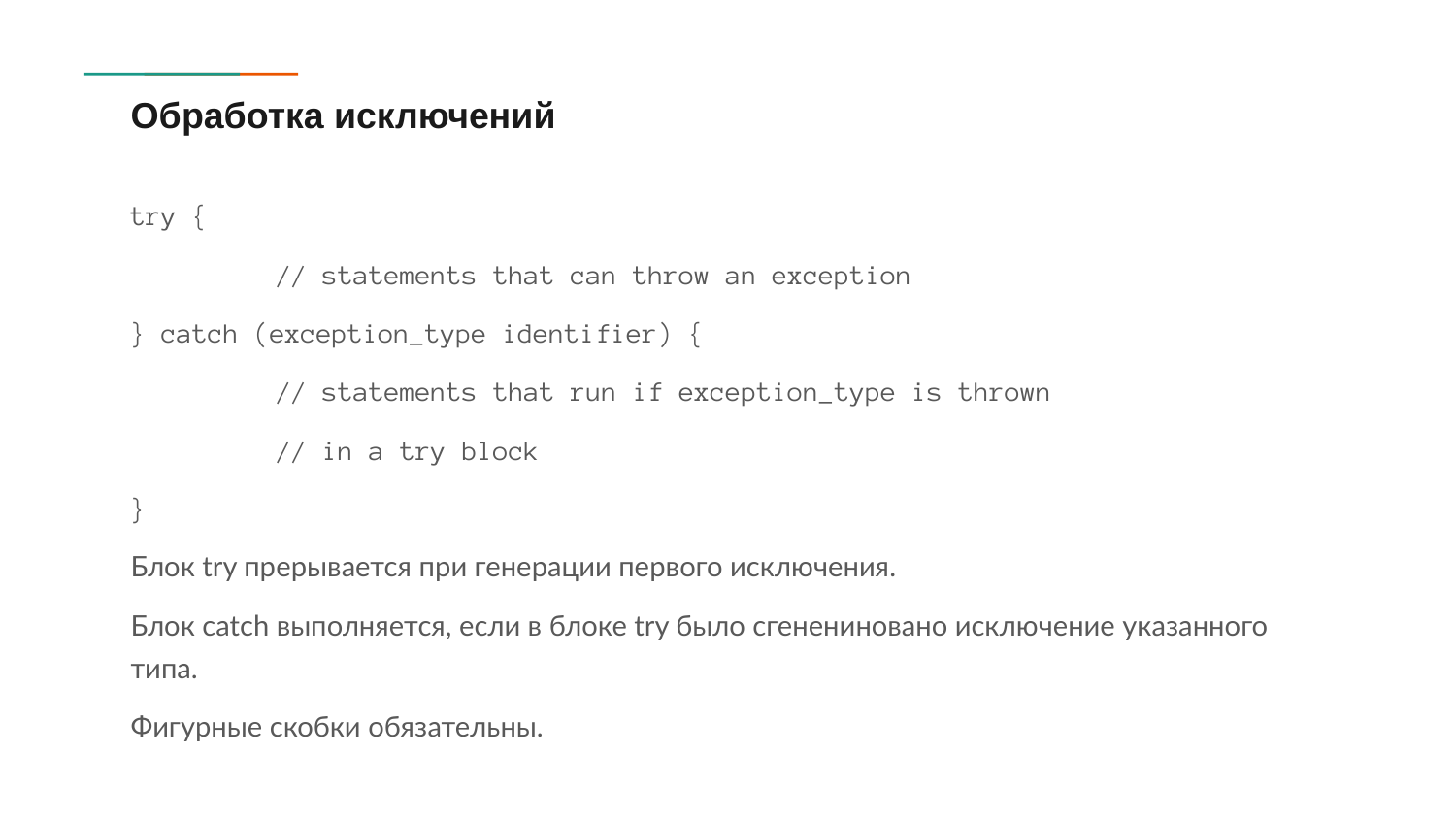

# Обработка исключений
try {
	// statements that can throw an exception
} catch (exception_type identifier) {
	// statements that run if exception_type is thrown
	// in a try block
}
Блок try прерывается при генерации первого исключения.
Блок catch выполняется, если в блоке try было сгенениновано исключение указанного типа.
Фигурные скобки обязательны.